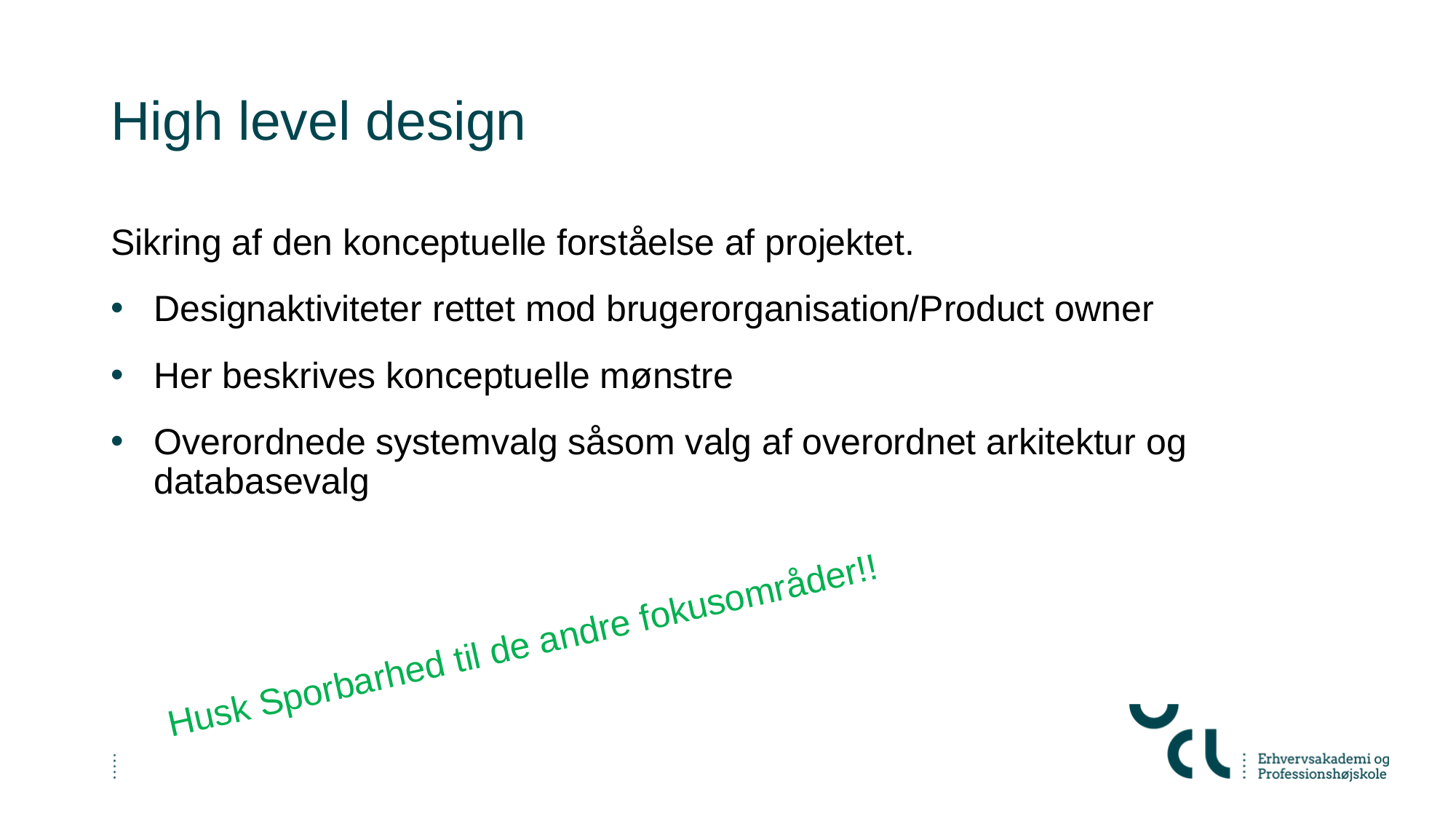

# High level design
Sikring af den konceptuelle forståelse af projektet.
Designaktiviteter rettet mod brugerorganisation/Product owner
Her beskrives konceptuelle mønstre
Overordnede systemvalg såsom valg af overordnet arkitektur og databasevalg

Husk Sporbarhed til de andre fokusområder!!